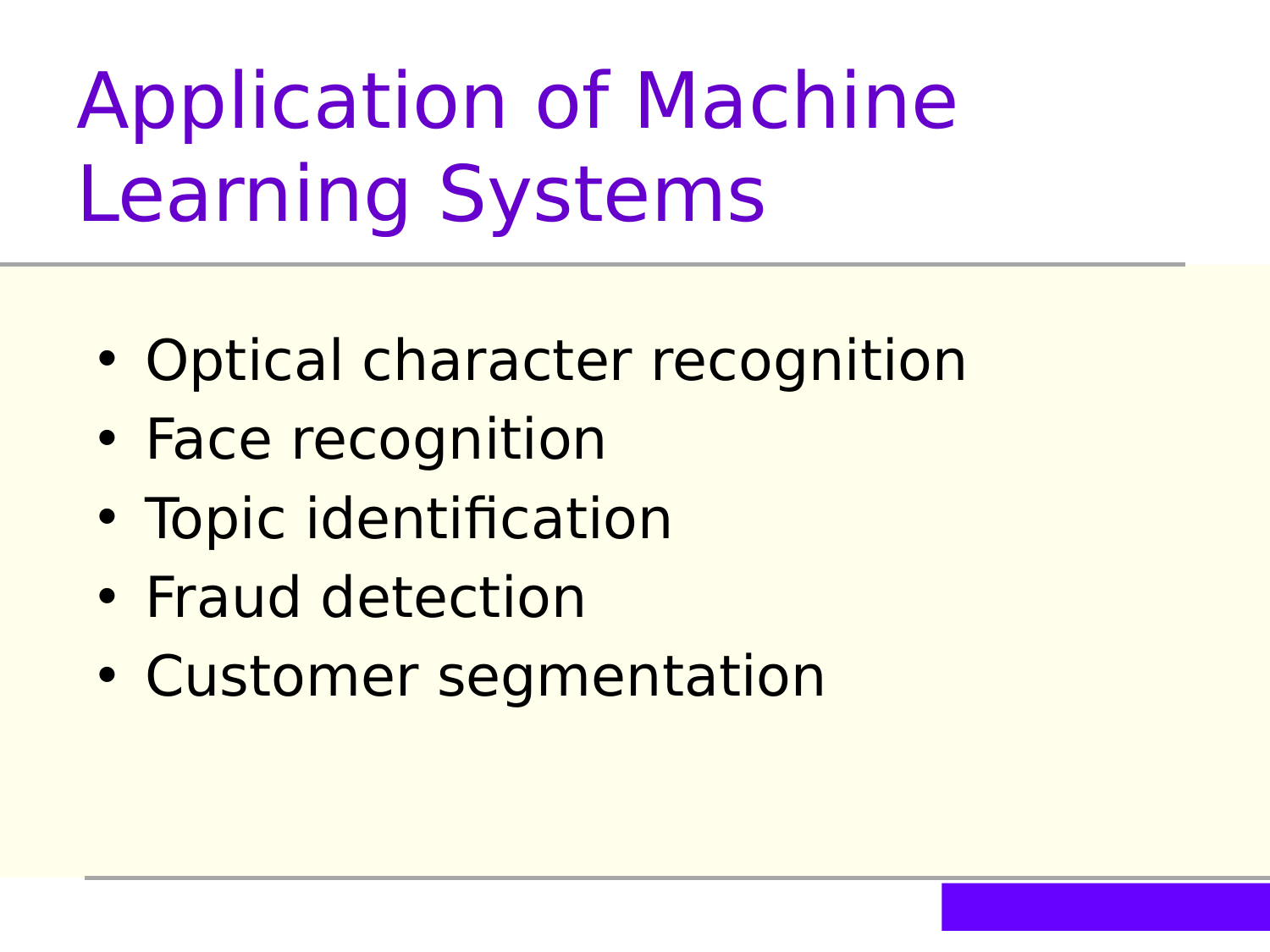

Application of Machine Learning Systems
Optical character recognition
Face recognition
Topic identification
Fraud detection
Customer segmentation